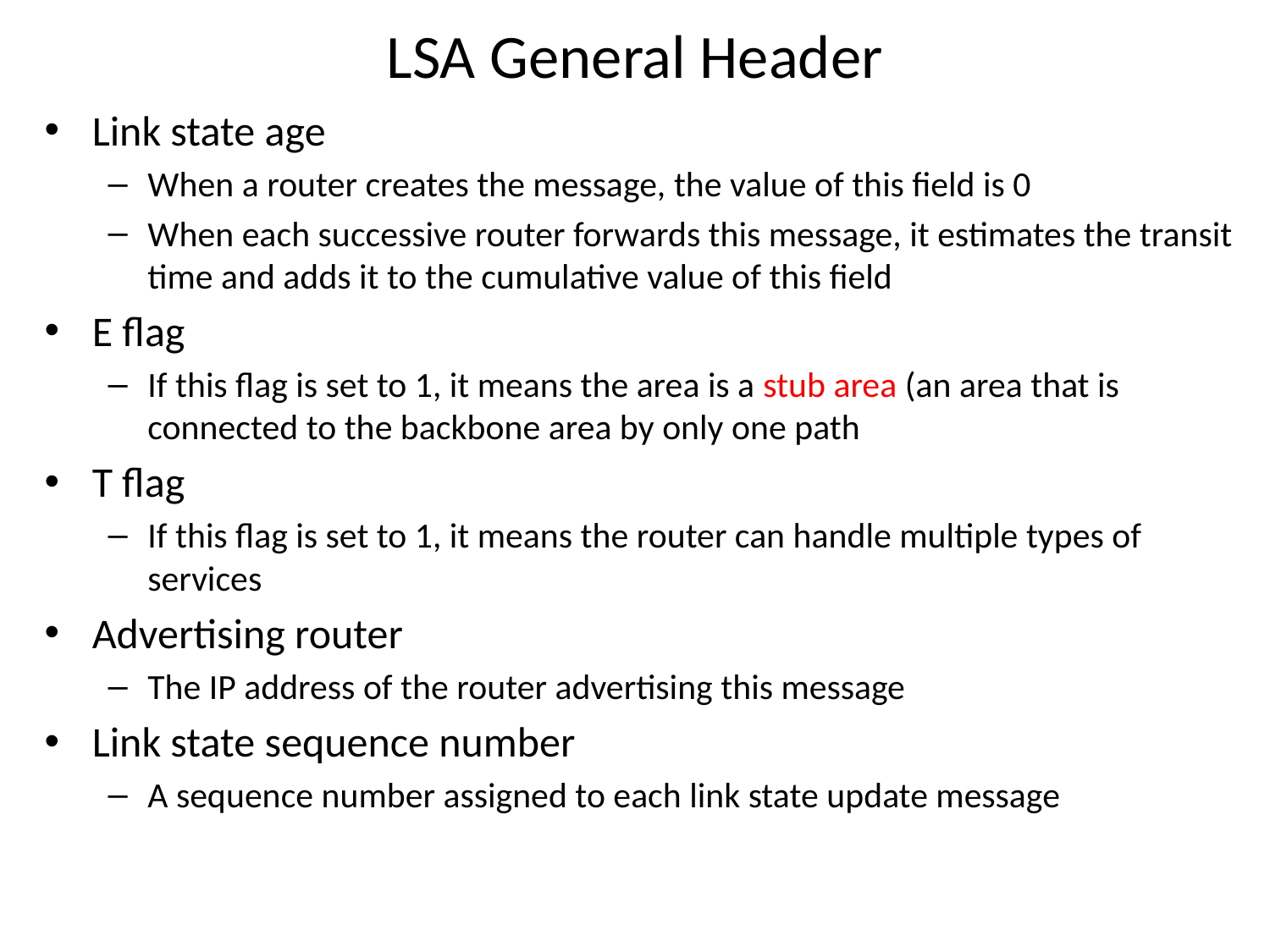

# LSA General Header
Link state age
When a router creates the message, the value of this field is 0
When each successive router forwards this message, it estimates the transit time and adds it to the cumulative value of this field
E flag
If this flag is set to 1, it means the area is a stub area (an area that is connected to the backbone area by only one path
T flag
If this flag is set to 1, it means the router can handle multiple types of services
Advertising router
The IP address of the router advertising this message
Link state sequence number
A sequence number assigned to each link state update message